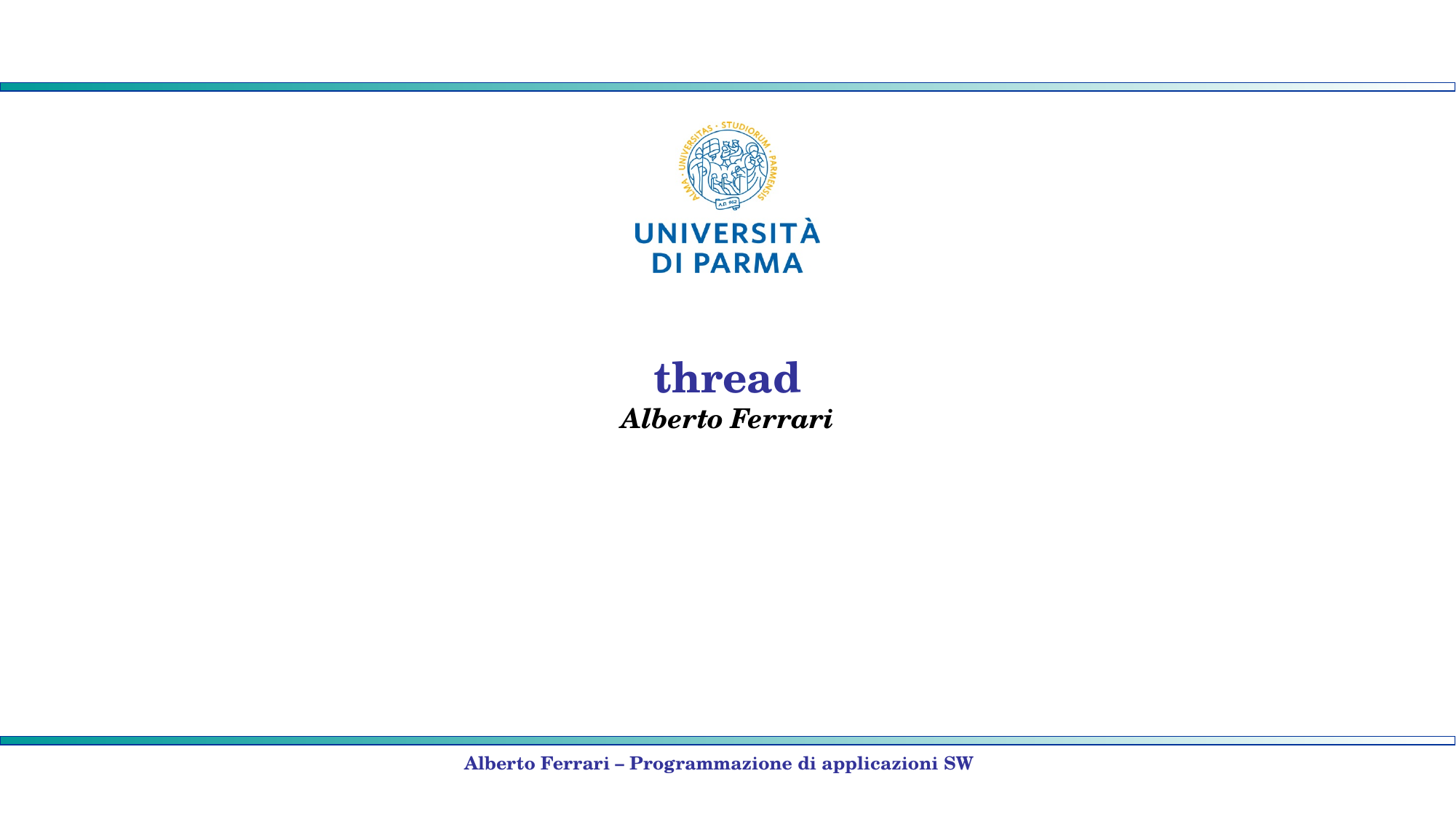

# thread Alberto Ferrari
Alberto Ferrari – Programmazione di applicazioni SW